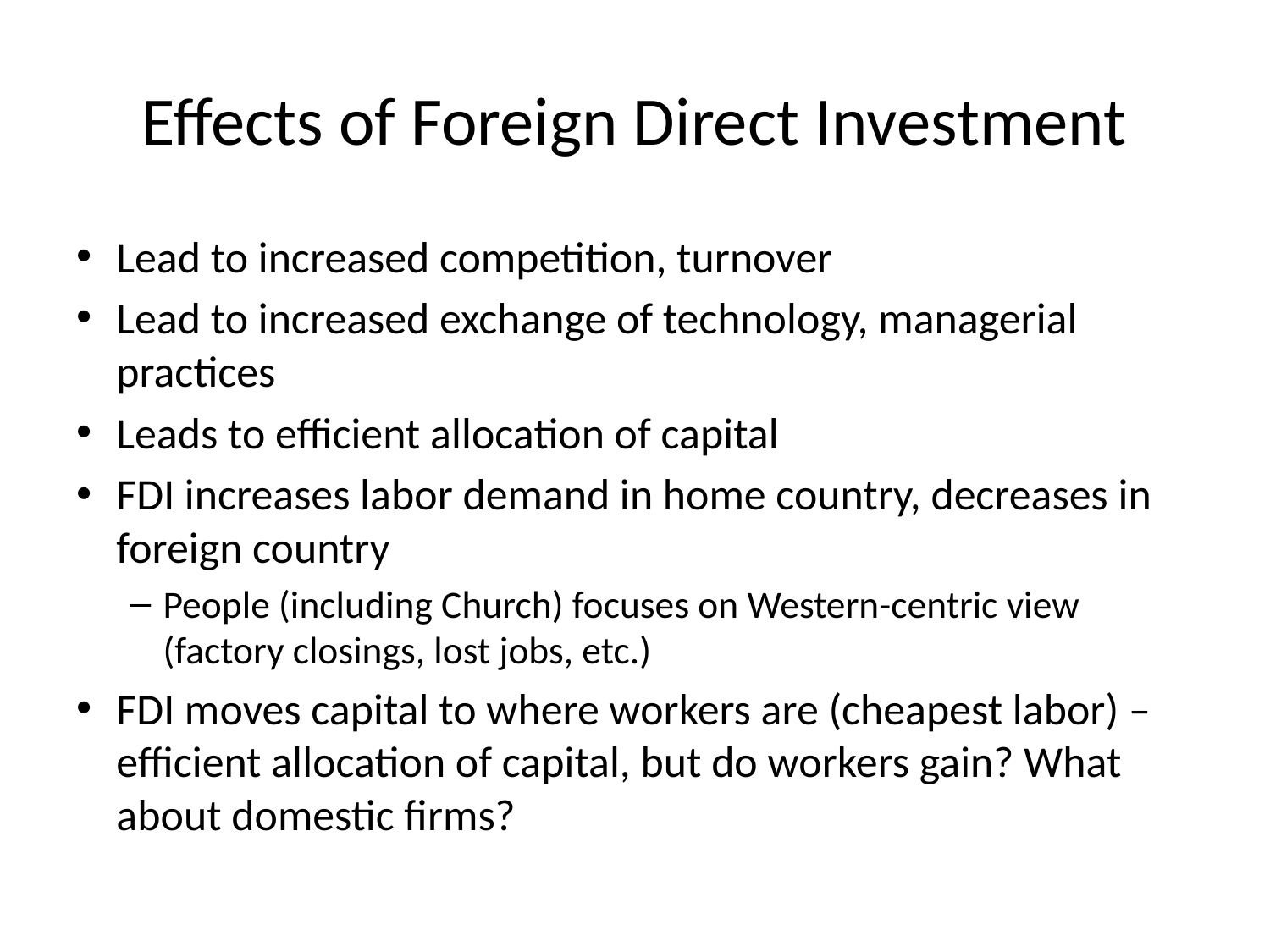

# Effects of Foreign Direct Investment
Lead to increased competition, turnover
Lead to increased exchange of technology, managerial practices
Leads to efficient allocation of capital
FDI increases labor demand in home country, decreases in foreign country
People (including Church) focuses on Western-centric view (factory closings, lost jobs, etc.)
FDI moves capital to where workers are (cheapest labor) – efficient allocation of capital, but do workers gain? What about domestic firms?